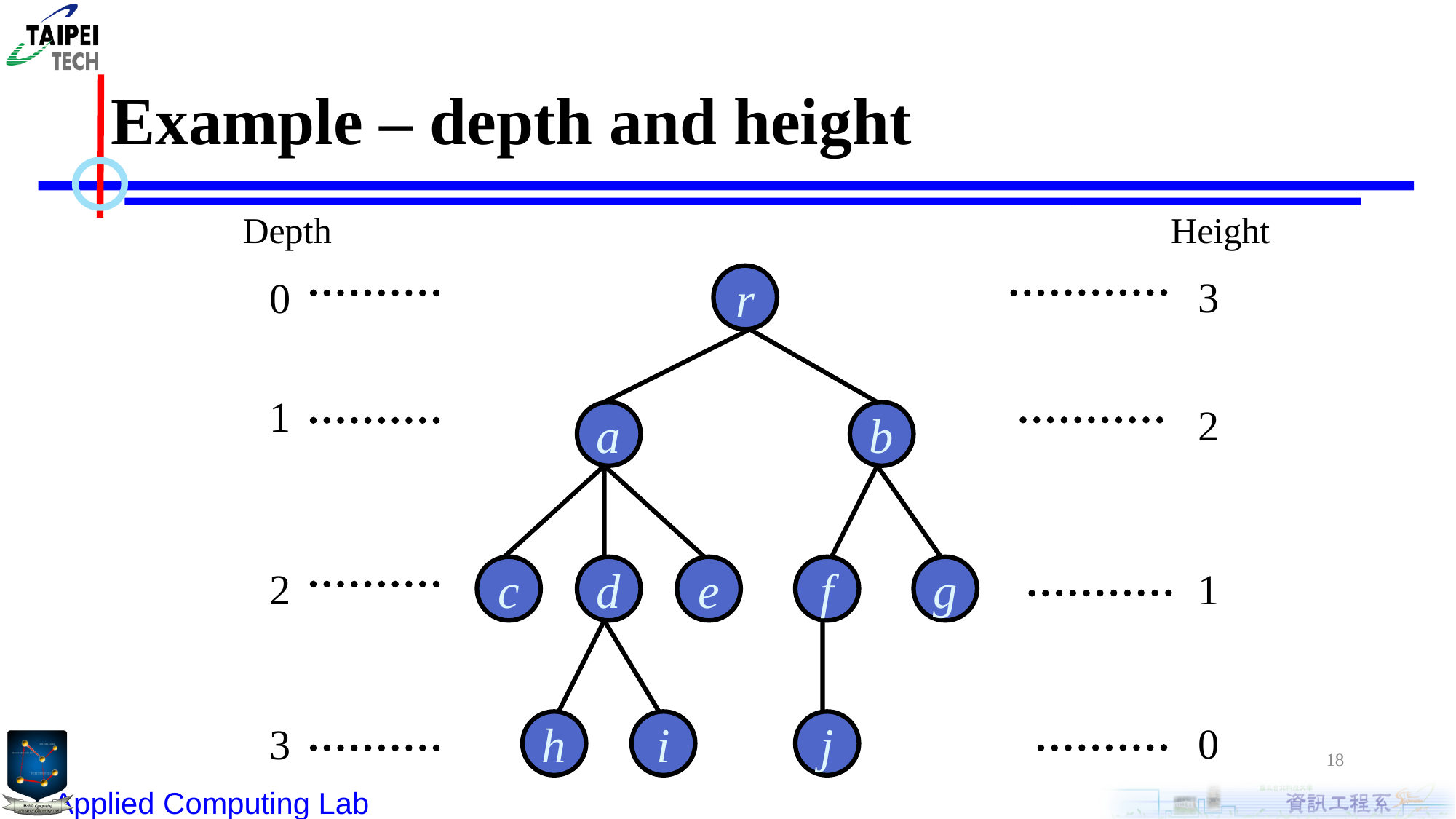

# Example – depth and height
Depth
Height
3
r

a
b

c
d
e
f
g

h
i
j
0

1
2

1
2

0
3
18